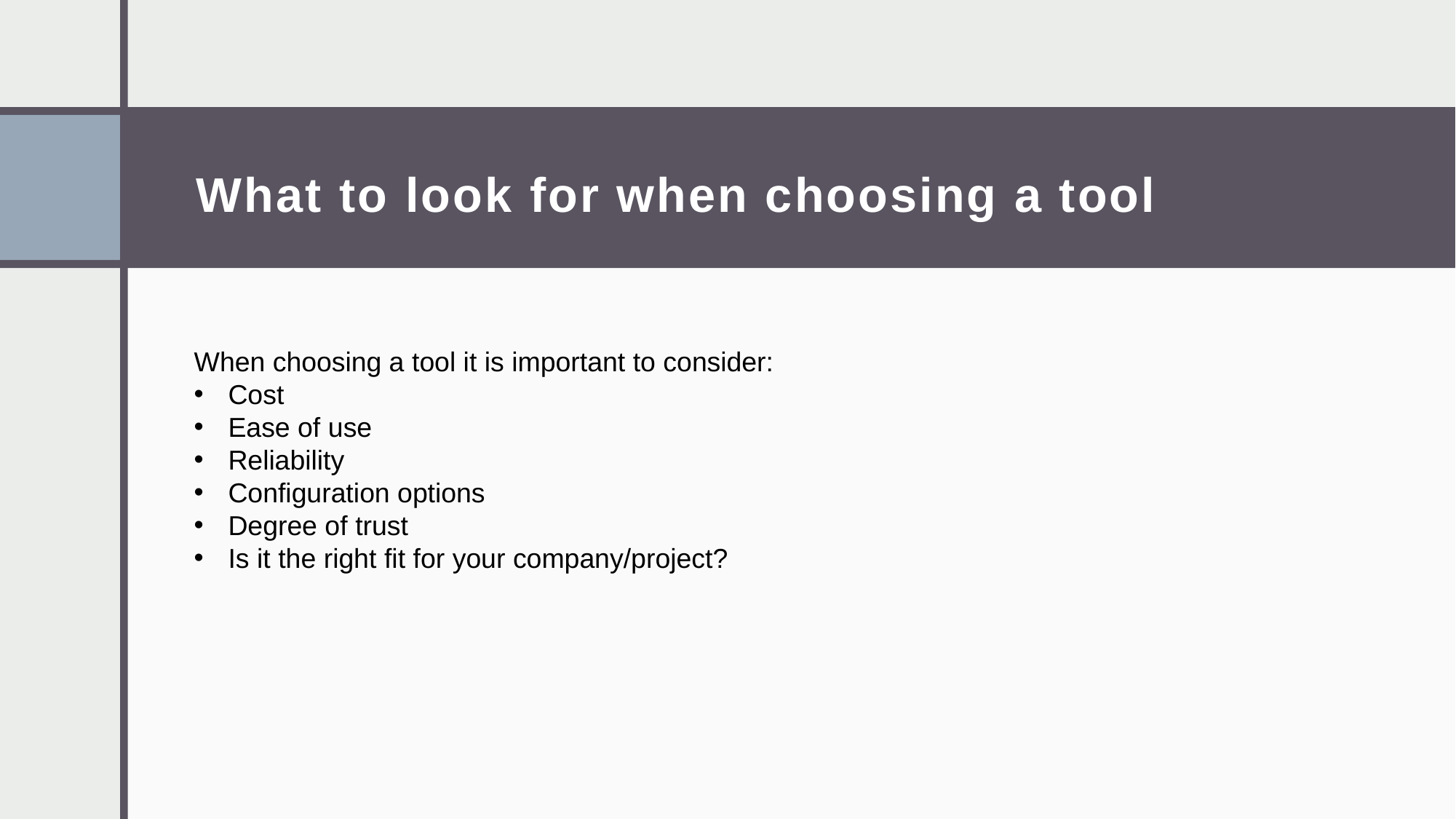

# What to look for when choosing a tool
When choosing a tool it is important to consider:
Cost
Ease of use
Reliability
Configuration options
Degree of trust
Is it the right fit for your company/project?